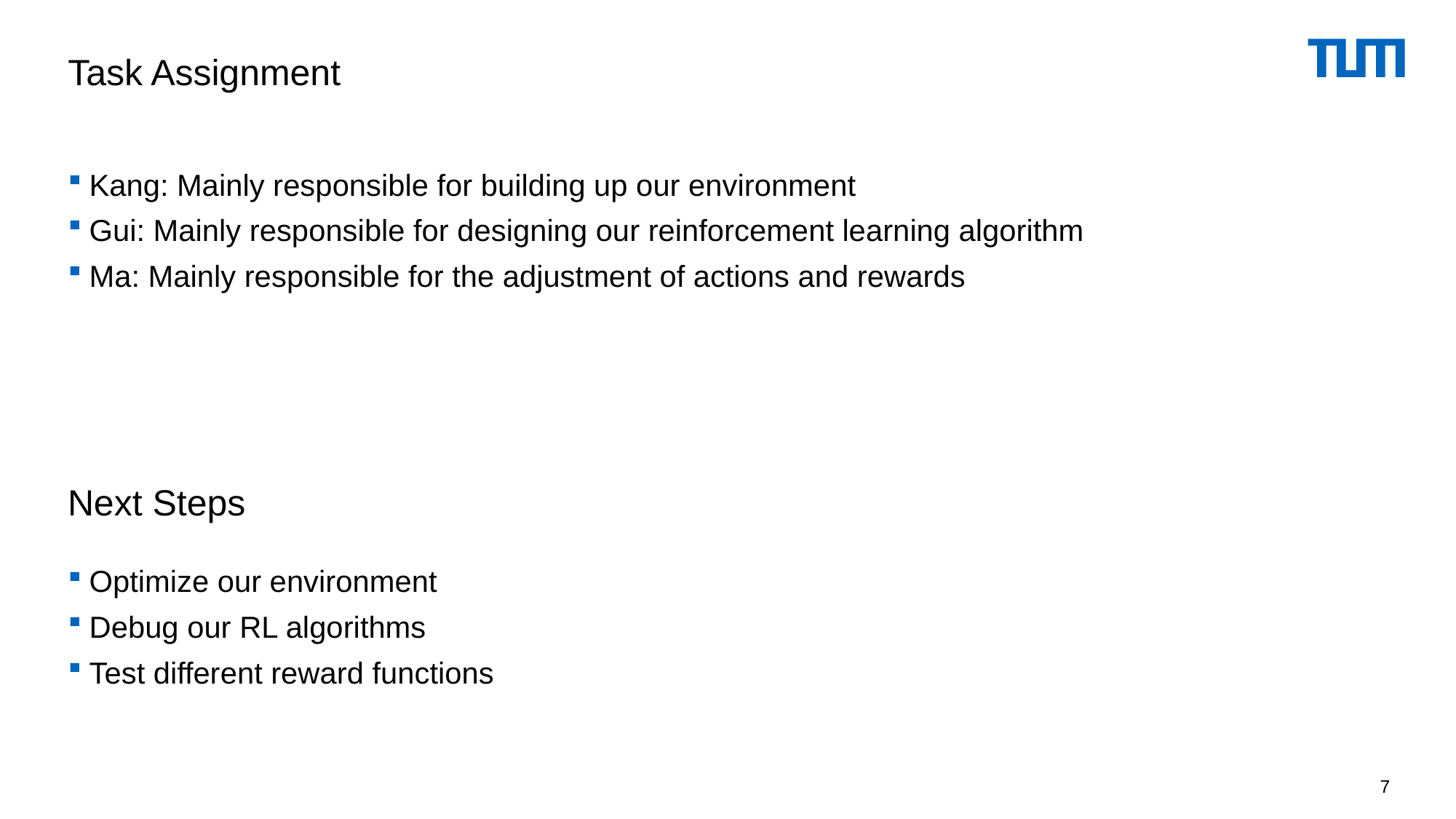

# Task Assignment
Kang: Mainly responsible for building up our environment
Gui: Mainly responsible for designing our reinforcement learning algorithm
Ma: Mainly responsible for the adjustment of actions and rewards
Next Steps
Optimize our environment
Debug our RL algorithms
Test different reward functions
7